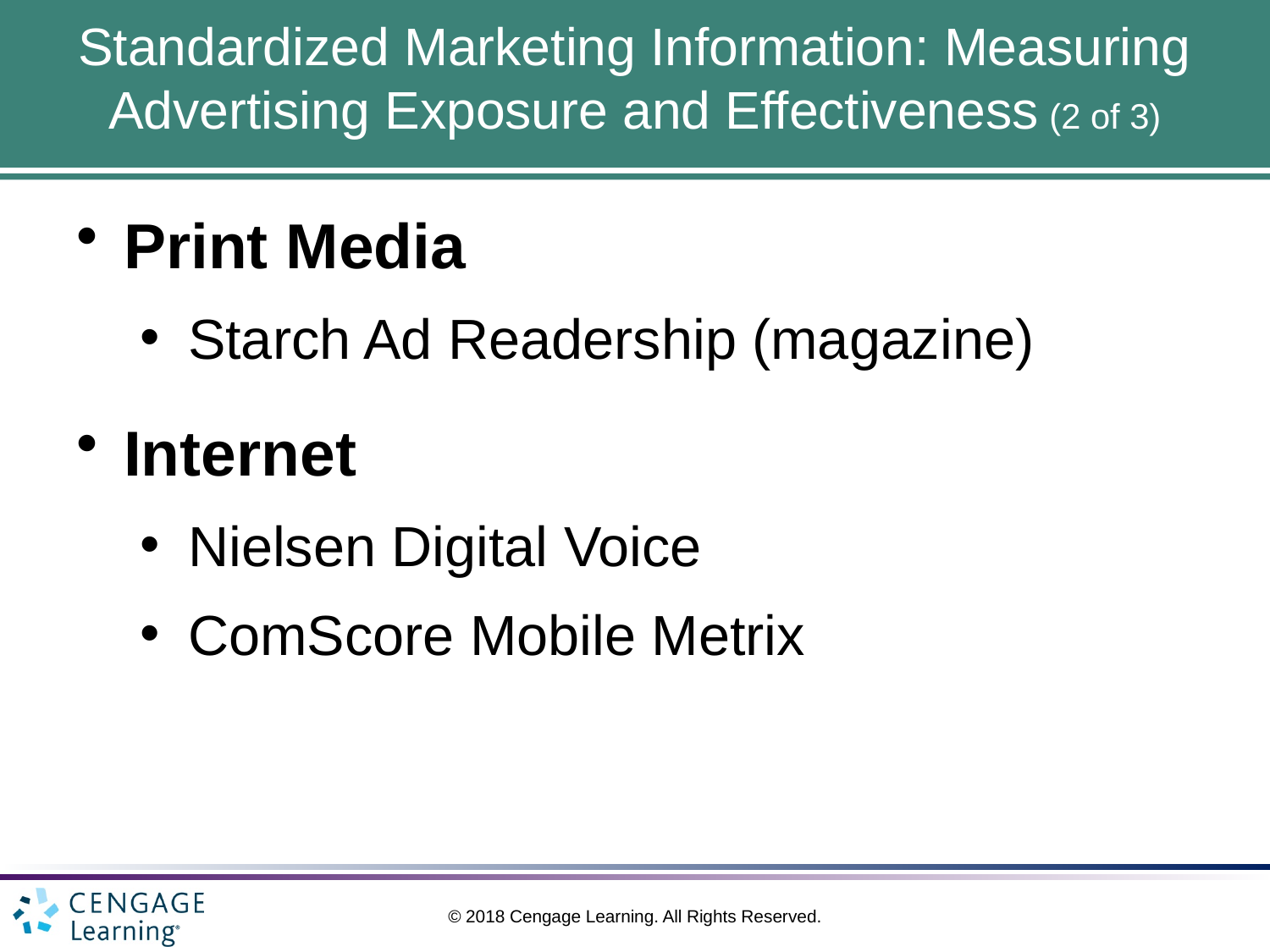

# Standardized Marketing Information: Measuring Advertising Exposure and Effectiveness (2 of 3)
Print Media
Starch Ad Readership (magazine)
Internet
Nielsen Digital Voice
ComScore Mobile Metrix